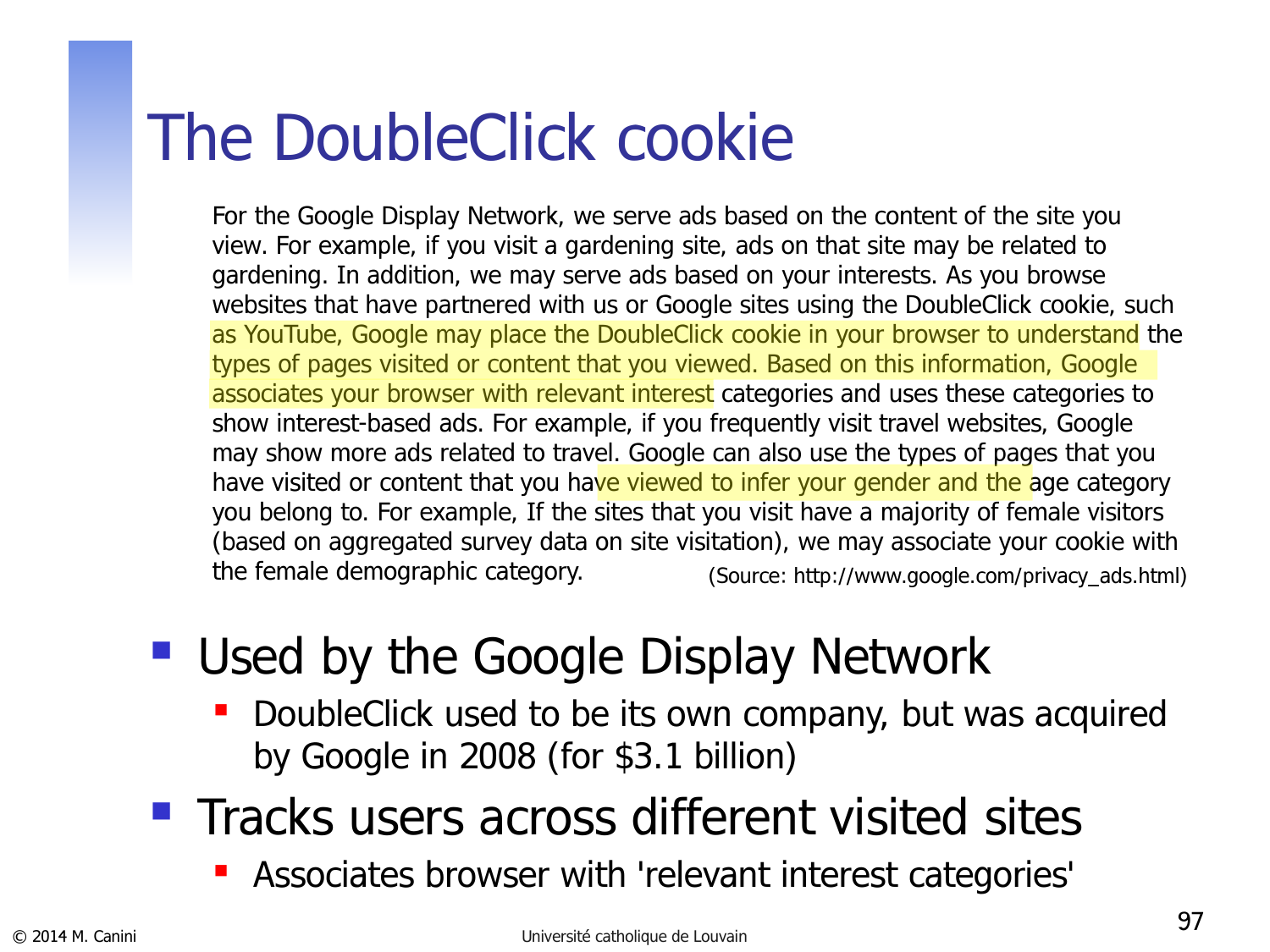

# The DoubleClick cookie
For the Google Display Network, we serve ads based on the content of the site you view. For example, if you visit a gardening site, ads on that site may be related to gardening. In addition, we may serve ads based on your interests. As you browse websites that have partnered with us or Google sites using the DoubleClick cookie, such as YouTube, Google may place the DoubleClick cookie in your browser to understand the types of pages visited or content that you viewed. Based on this information, Google associates your browser with relevant interest categories and uses these categories to show interest-based ads. For example, if you frequently visit travel websites, Google may show more ads related to travel. Google can also use the types of pages that you have visited or content that you have viewed to infer your gender and the age category you belong to. For example, If the sites that you visit have a majority of female visitors (based on aggregated survey data on site visitation), we may associate your cookie with the female demographic category.

(Source: http://www.google.com/privacy_ads.html)
Used by the Google Display Network
DoubleClick used to be its own company, but was acquired by Google in 2008 (for $3.1 billion)
Tracks users across different visited sites
Associates browser with 'relevant interest categories'

97
Université catholique de Louvain